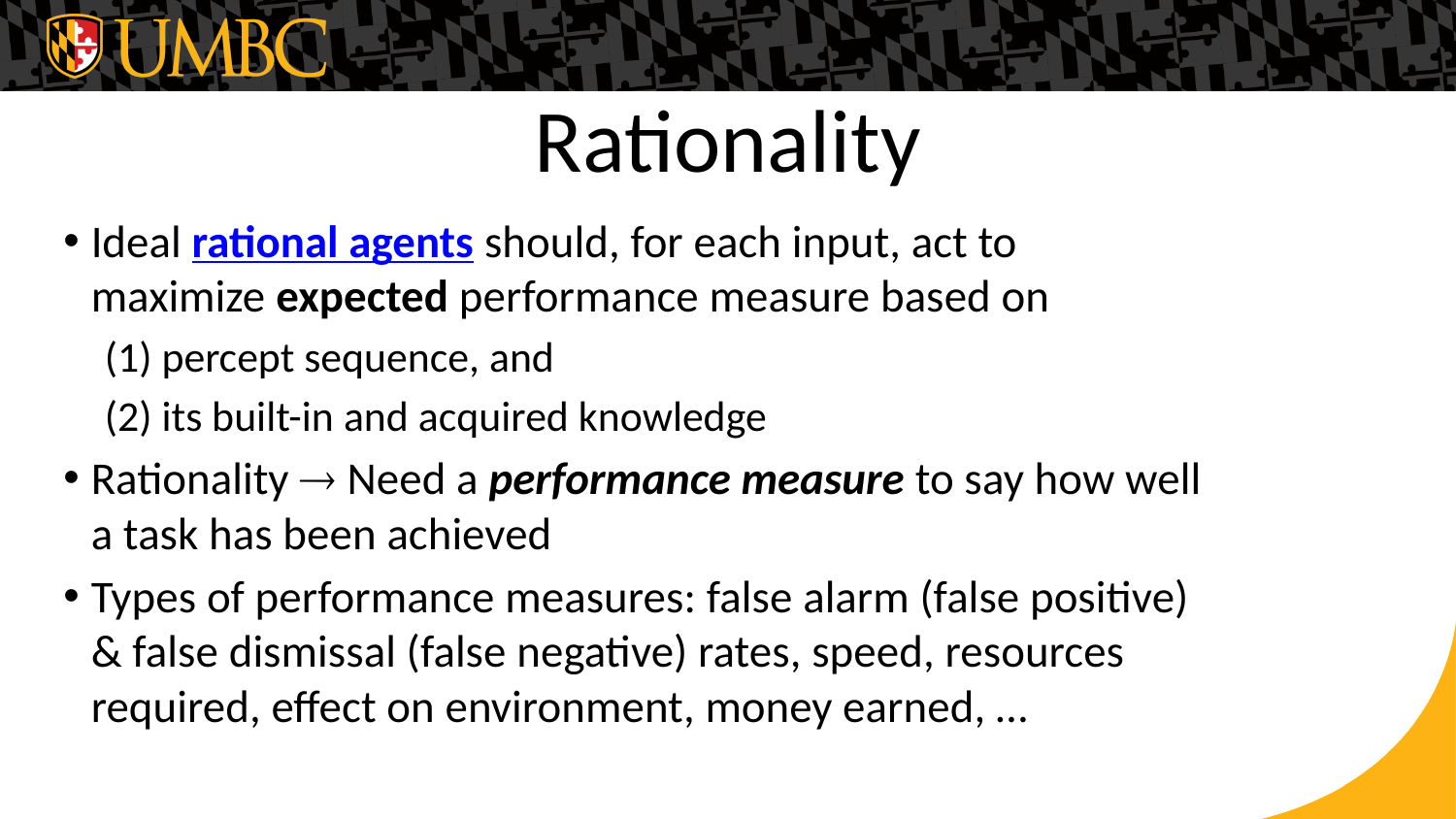

# Rationality
Ideal rational agents should, for each input, act to
maximize expected performance measure based on
(1) percept sequence, and
(2) its built-in and acquired knowledge
Rationality → Need a performance measure to say how well a task has been achieved
Types of performance measures: false alarm (false positive) & false dismissal (false negative) rates, speed, resources required, effect on environment, money earned, …